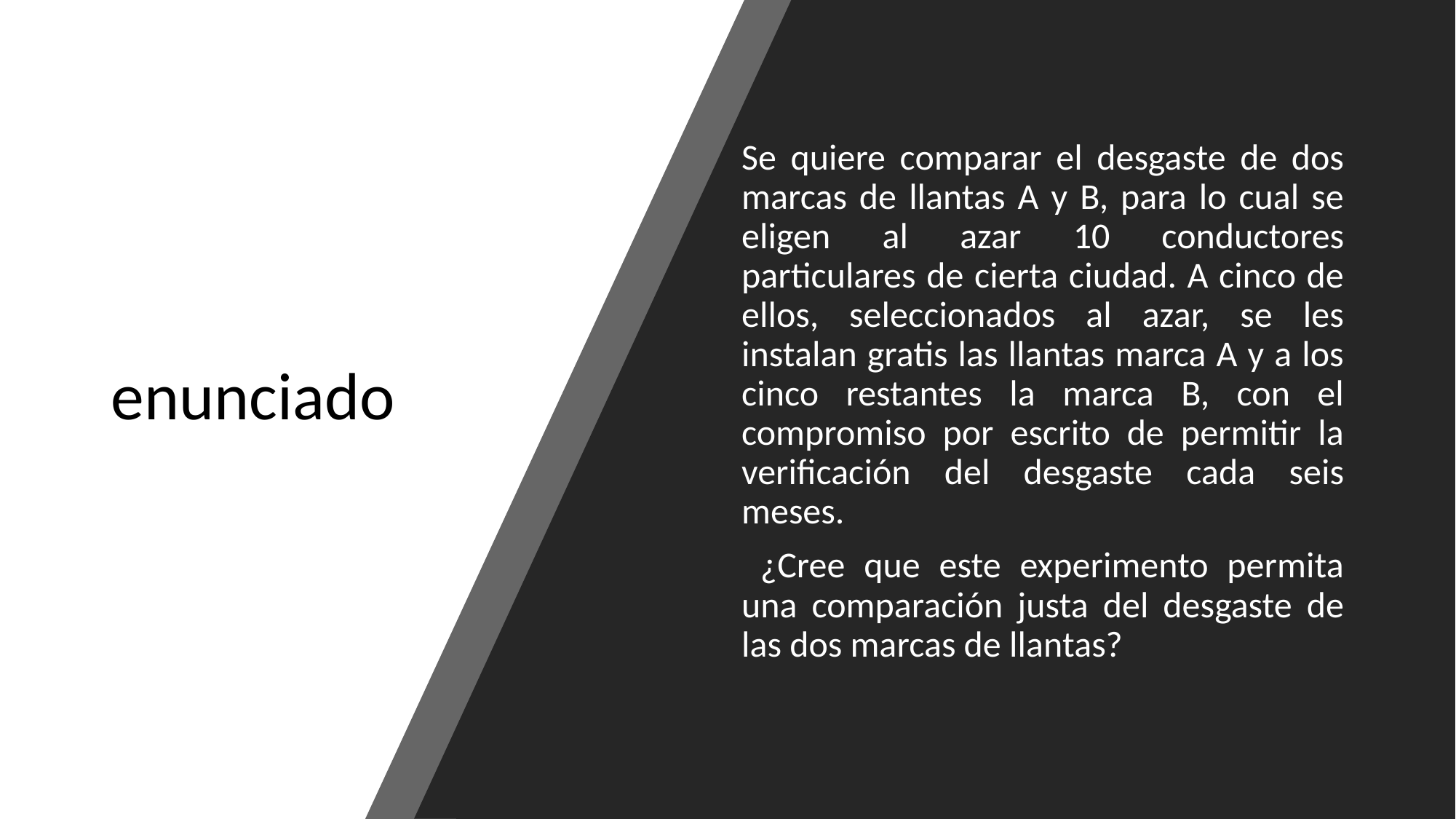

# enunciado
Se quiere comparar el desgaste de dos marcas de llantas A y B, para lo cual se eligen al azar 10 conductores particulares de cierta ciudad. A cinco de ellos, seleccionados al azar, se les instalan gratis las llantas marca A y a los cinco restantes la marca B, con el compromiso por escrito de permitir la verificación del desgaste cada seis meses.
 ¿Cree que este experimento permita una comparación justa del desgaste de las dos marcas de llantas?